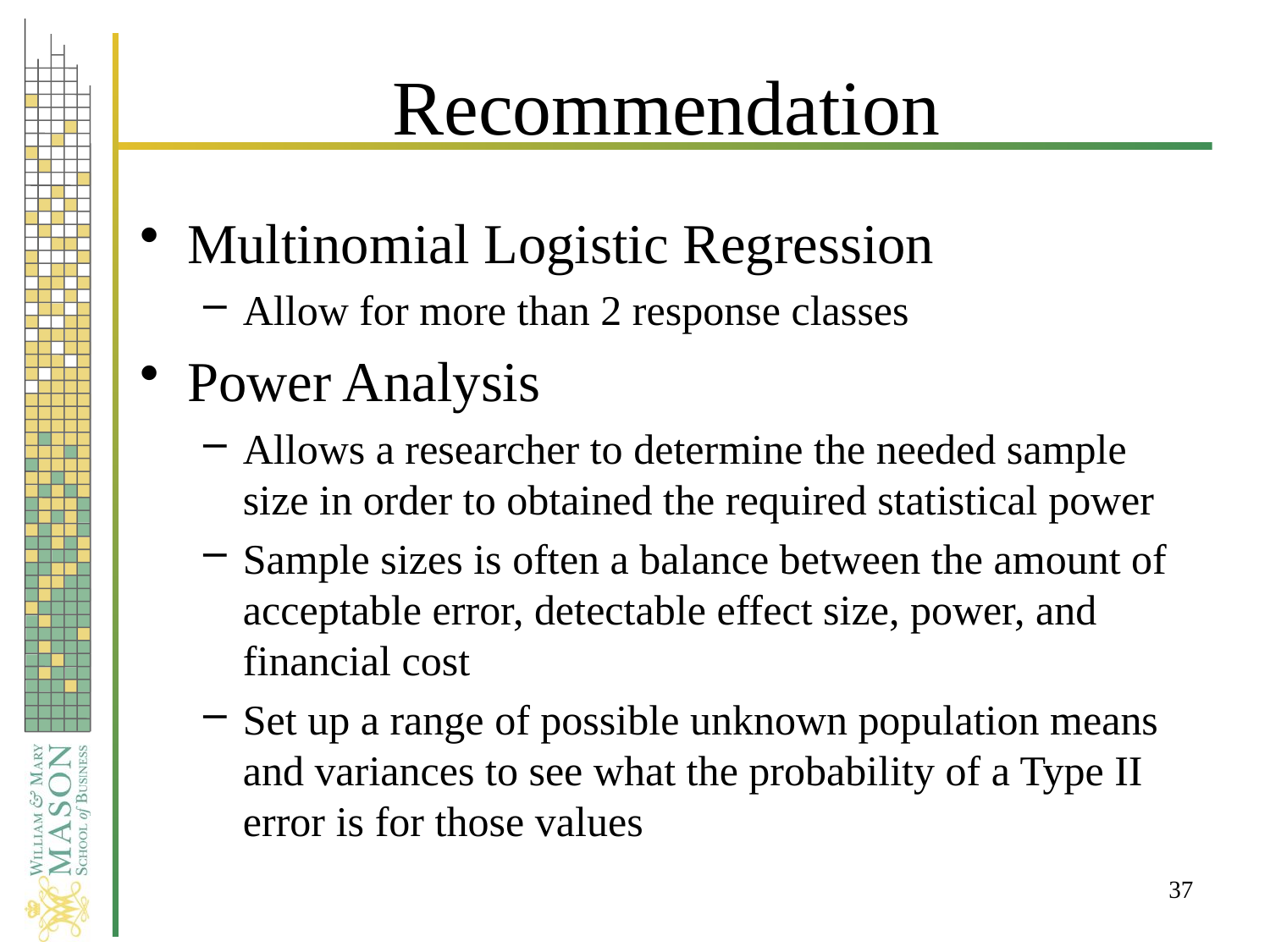

# Recommendation
Multinomial Logistic Regression
Allow for more than 2 response classes
Power Analysis
Allows a researcher to determine the needed sample size in order to obtained the required statistical power
Sample sizes is often a balance between the amount of acceptable error, detectable effect size, power, and financial cost
Set up a range of possible unknown population means and variances to see what the probability of a Type II error is for those values

37